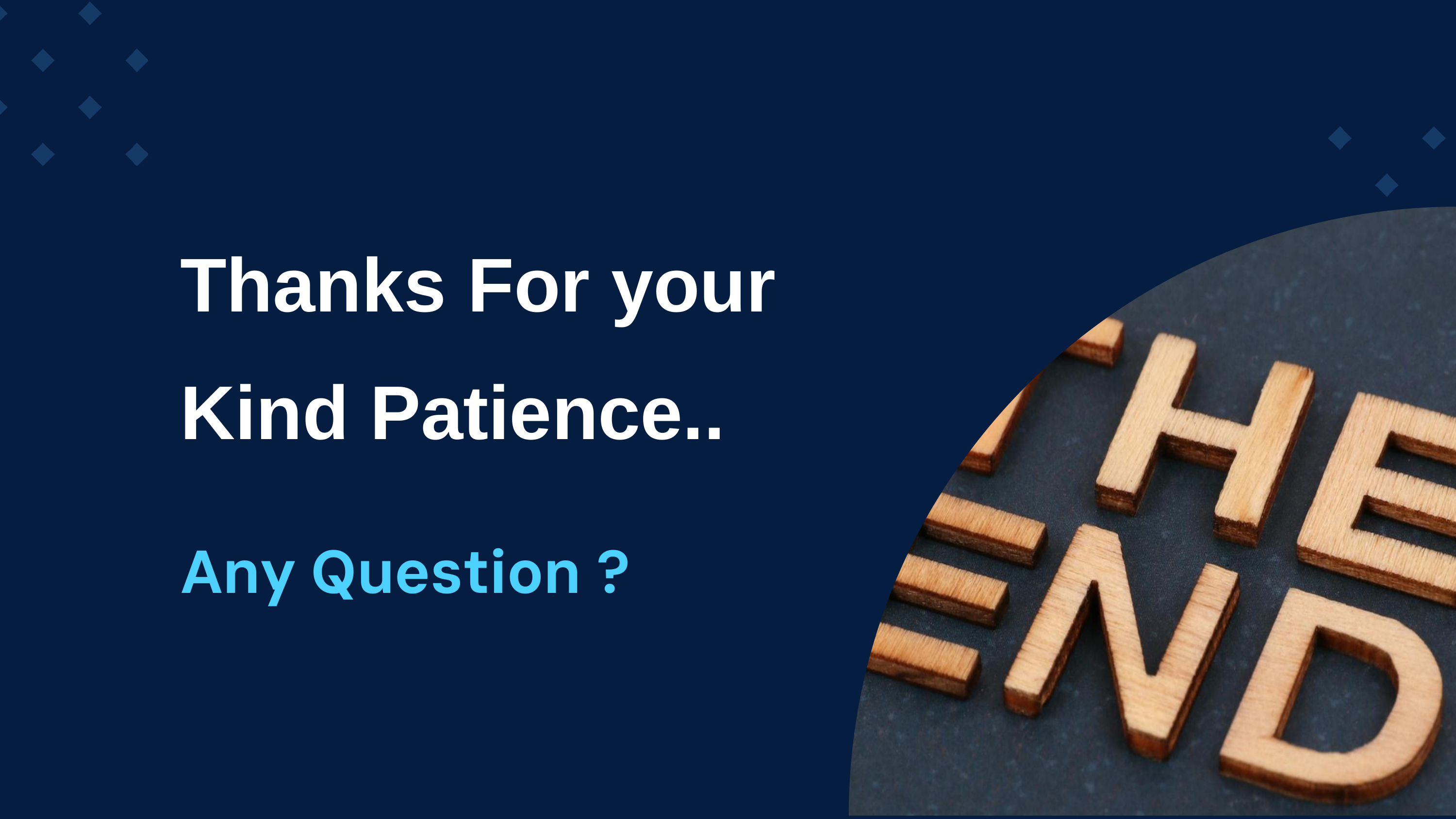

Thanks For your
Kind Patience..

Any Question ?